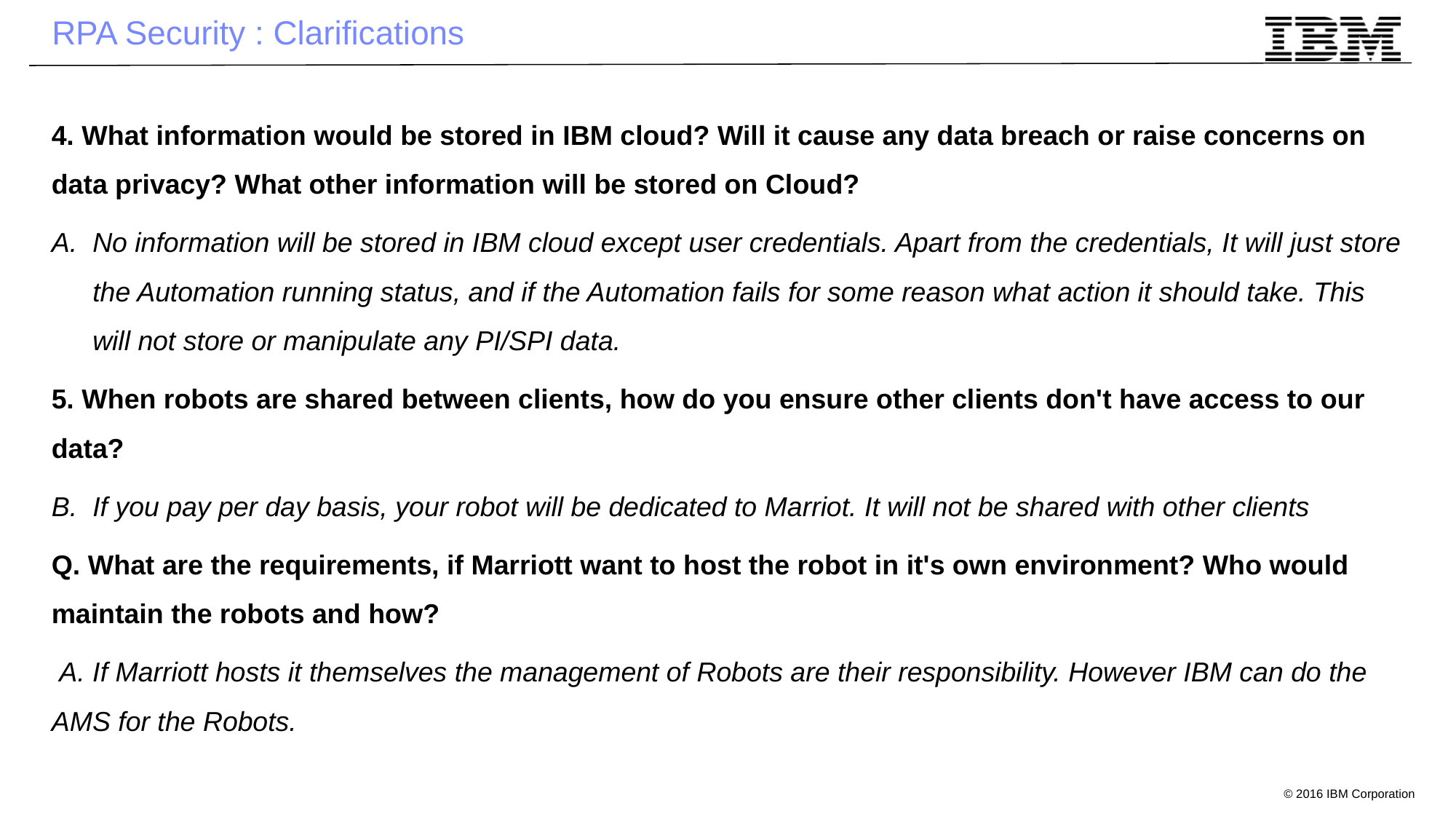

# RPA Security : Clarifications
4. What information would be stored in IBM cloud? Will it cause any data breach or raise concerns on data privacy? What other information will be stored on Cloud?
No information will be stored in IBM cloud except user credentials. Apart from the credentials, It will just store the Automation running status, and if the Automation fails for some reason what action it should take. This will not store or manipulate any PI/SPI data.
5. When robots are shared between clients, how do you ensure other clients don't have access to our data?
If you pay per day basis, your robot will be dedicated to Marriot. It will not be shared with other clients
Q. What are the requirements, if Marriott want to host the robot in it's own environment? Who would maintain the robots and how?
 A. If Marriott hosts it themselves the management of Robots are their responsibility. However IBM can do the AMS for the Robots.